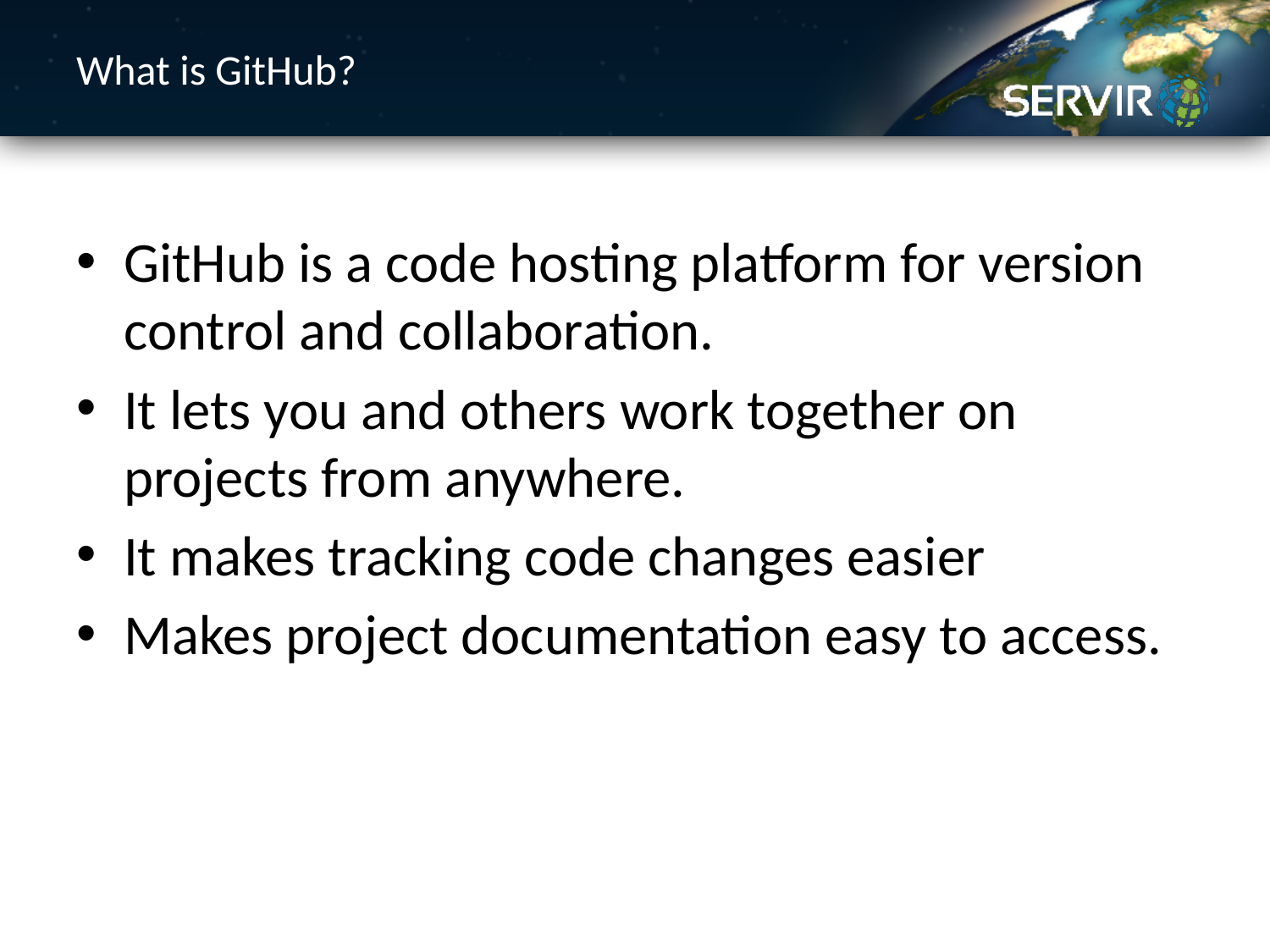

# What is GitHub?
GitHub is a code hosting platform for version control and collaboration.
It lets you and others work together on projects from anywhere.
It makes tracking code changes easier
Makes project documentation easy to access.